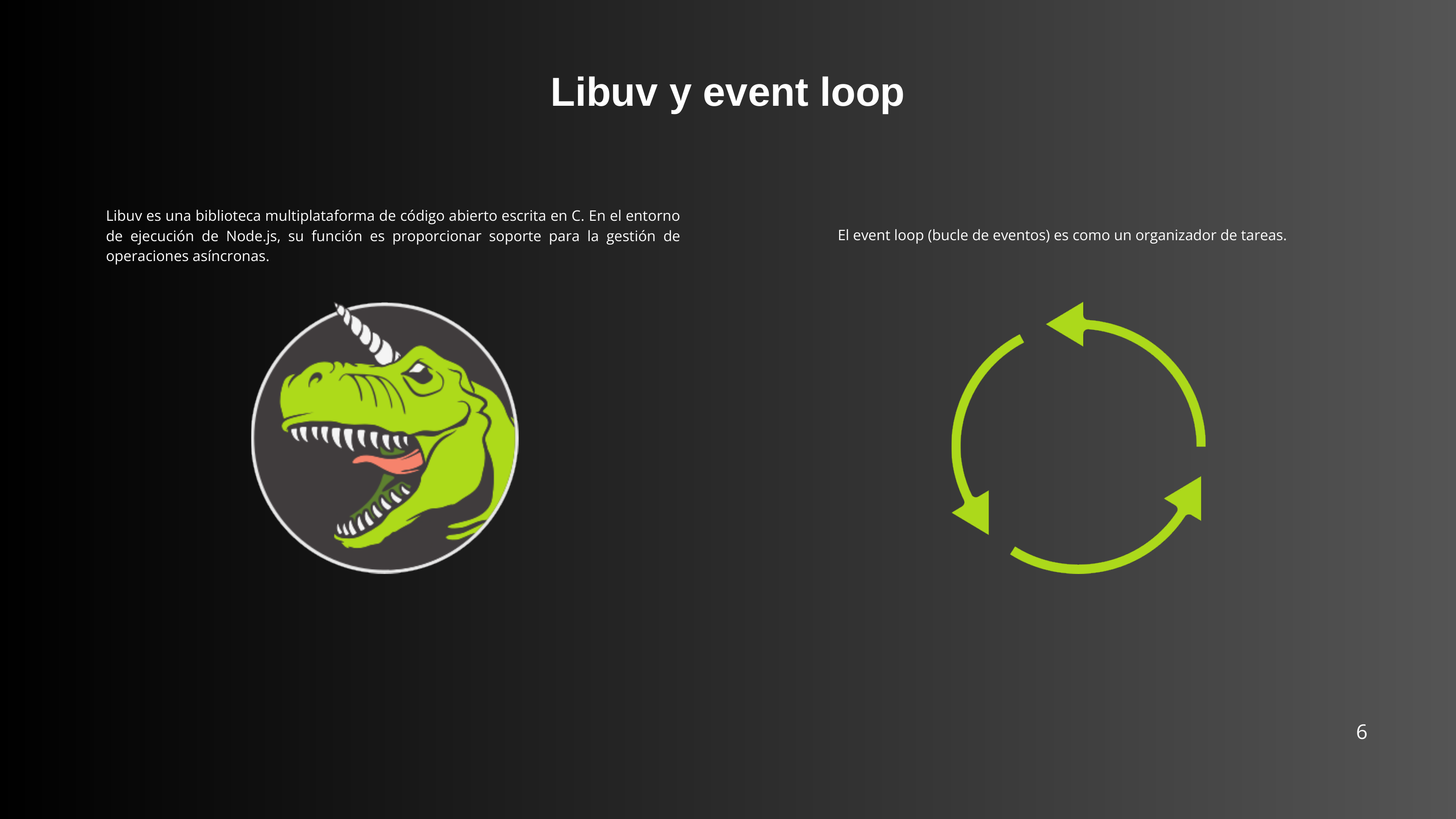

Libuv y event loop
Libuv es una biblioteca multiplataforma de código abierto escrita en C. En el entorno de ejecución de Node.js, su función es proporcionar soporte para la gestión de operaciones asíncronas.
El event loop (bucle de eventos) es como un organizador de tareas.

6